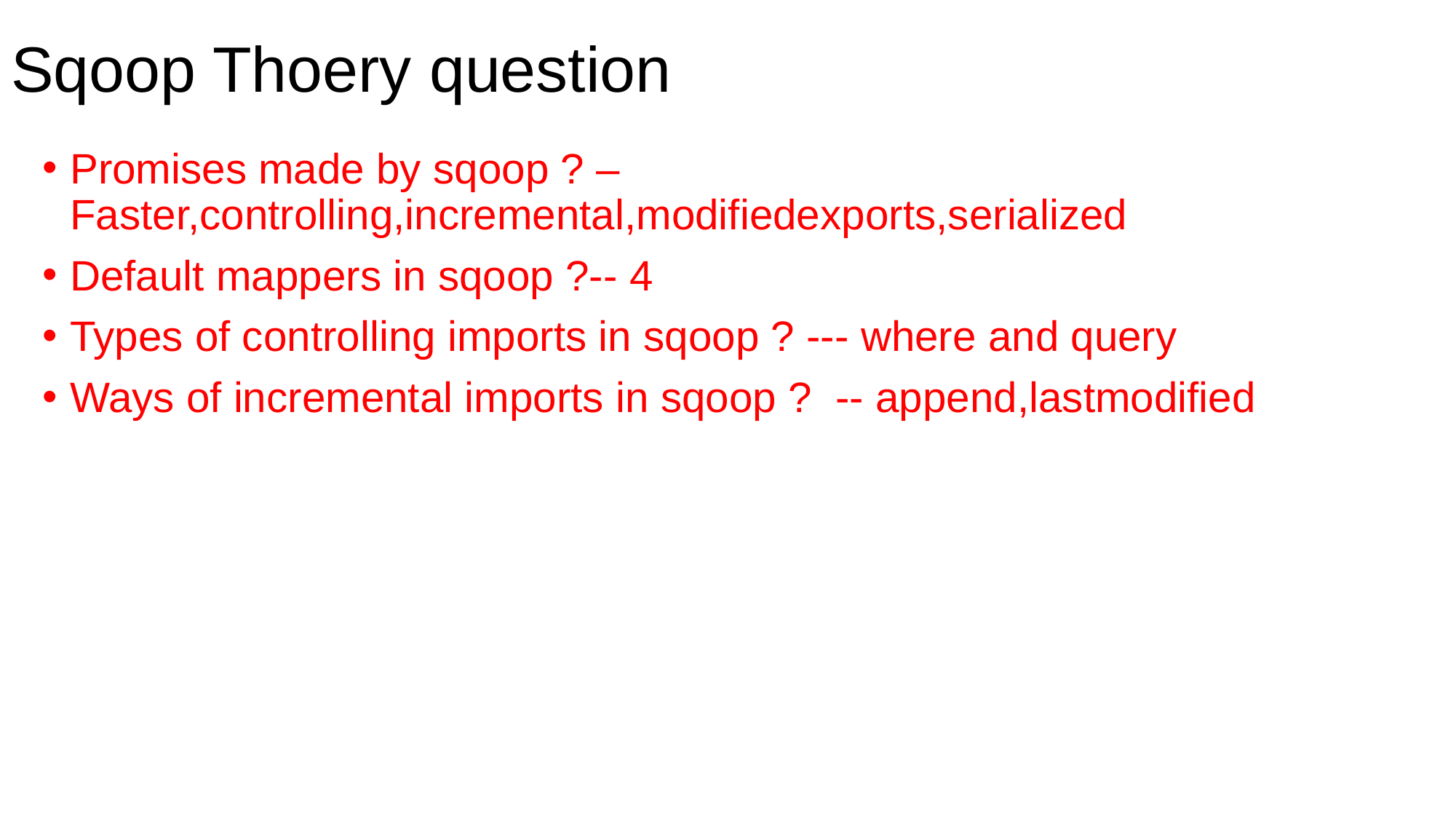

# Sqoop Thoery question
Promises made by sqoop ? – Faster,controlling,incremental,modifiedexports,serialized
Default mappers in sqoop ?-- 4
Types of controlling imports in sqoop ? --- where and query
Ways of incremental imports in sqoop ?  -- append,lastmodified